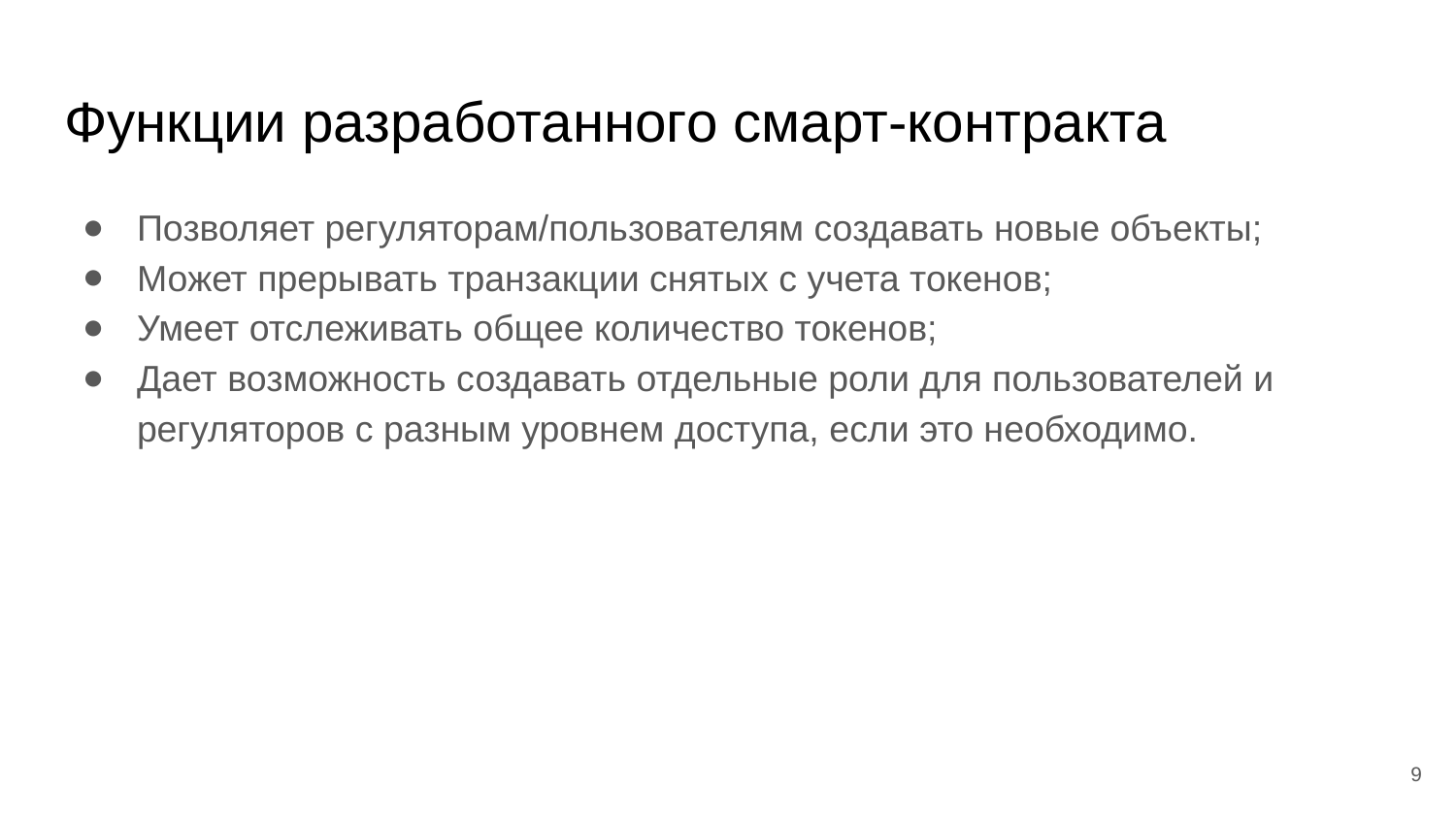

# Функции разработанного смарт-контракта
Позволяет регуляторам/пользователям создавать новые объекты;
Может прерывать транзакции снятых с учета токенов;
Умеет отслеживать общее количество токенов;
Дает возможность создавать отдельные роли для пользователей и регуляторов с разным уровнем доступа, если это необходимо.

9